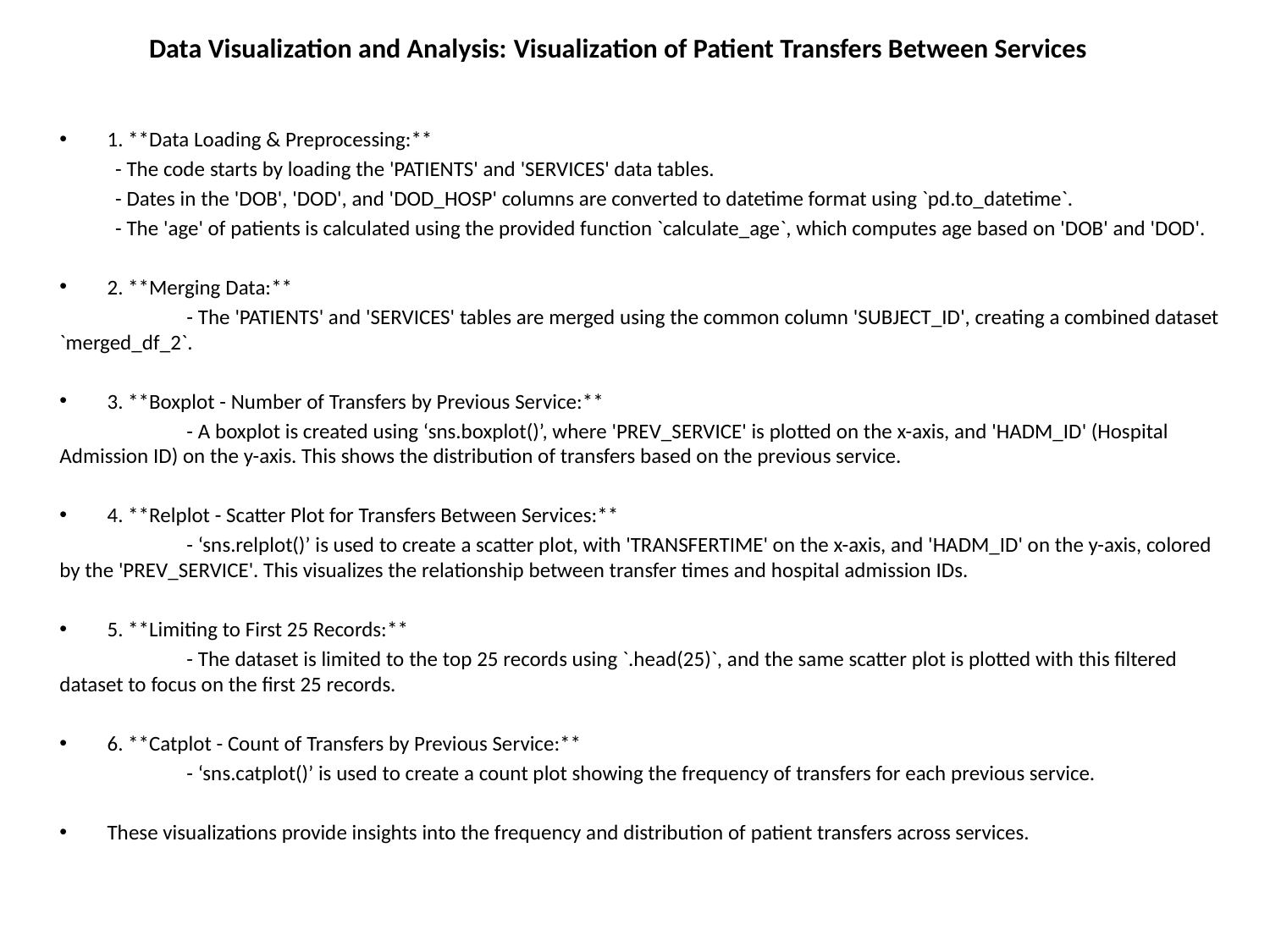

# Data Visualization and Analysis: Visualization of Patient Transfers Between Services

1. **Data Loading & Preprocessing:**
- The code starts by loading the 'PATIENTS' and 'SERVICES' data tables.
- Dates in the 'DOB', 'DOD', and 'DOD_HOSP' columns are converted to datetime format using `pd.to_datetime`.
- The 'age' of patients is calculated using the provided function `calculate_age`, which computes age based on 'DOB' and 'DOD'.

2. **Merging Data:**
	- The 'PATIENTS' and 'SERVICES' tables are merged using the common column 'SUBJECT_ID', creating a combined dataset `merged_df_2`.

3. **Boxplot - Number of Transfers by Previous Service:**
	- A boxplot is created using ‘sns.boxplot()’, where 'PREV_SERVICE' is plotted on the x-axis, and 'HADM_ID' (Hospital Admission ID) on the y-axis. This shows the distribution of transfers based on the previous service.

4. **Relplot - Scatter Plot for Transfers Between Services:**
	- ‘sns.relplot()’ is used to create a scatter plot, with 'TRANSFERTIME' on the x-axis, and 'HADM_ID' on the y-axis, colored by the 'PREV_SERVICE'. This visualizes the relationship between transfer times and hospital admission IDs.

5. **Limiting to First 25 Records:**
	- The dataset is limited to the top 25 records using `.head(25)`, and the same scatter plot is plotted with this filtered dataset to focus on the first 25 records.

6. **Catplot - Count of Transfers by Previous Service:**
	- ‘sns.catplot()’ is used to create a count plot showing the frequency of transfers for each previous service.

These visualizations provide insights into the frequency and distribution of patient transfers across services.